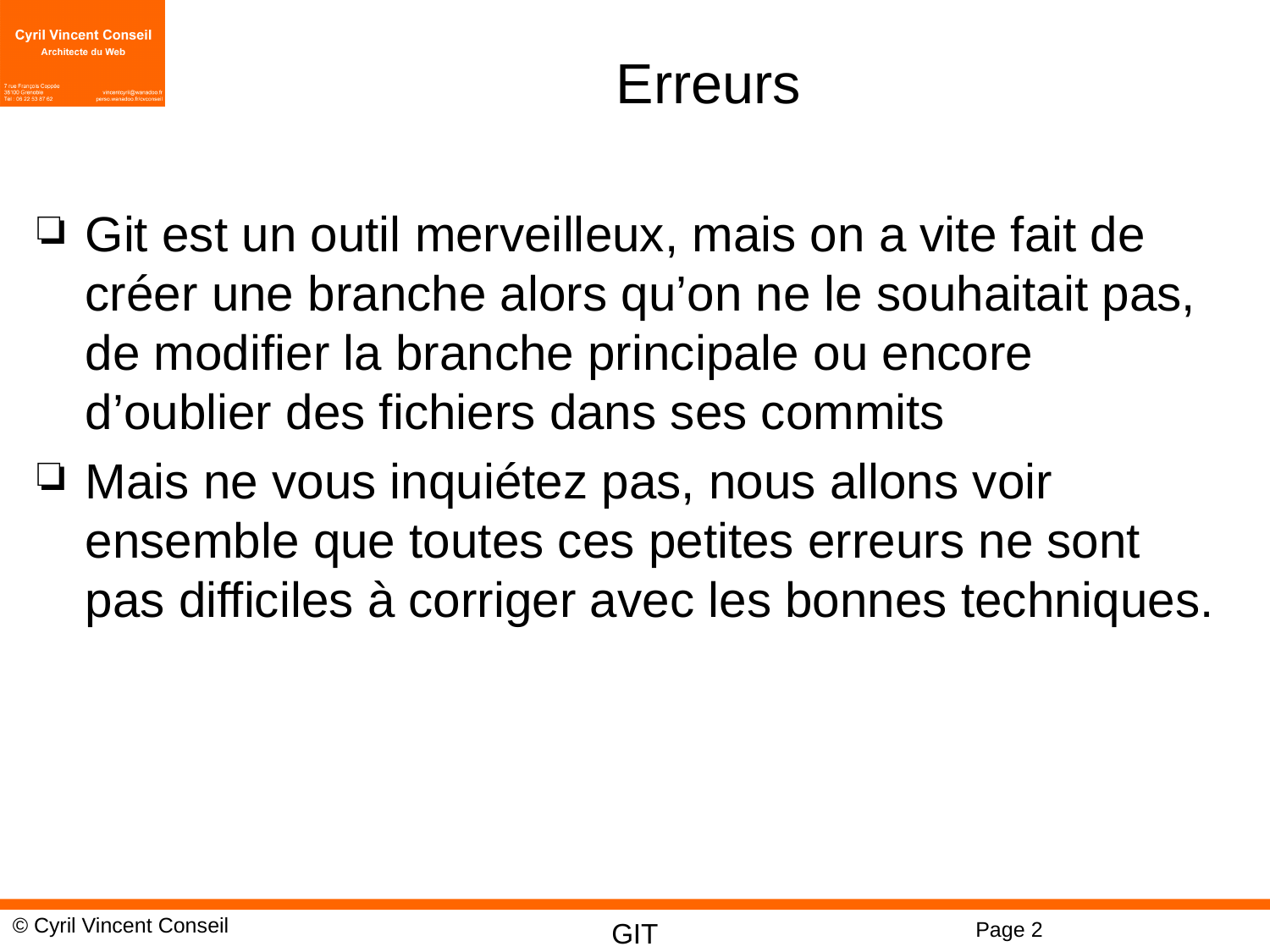

# Erreurs
Git est un outil merveilleux, mais on a vite fait de créer une branche alors qu’on ne le souhaitait pas, de modifier la branche principale ou encore d’oublier des fichiers dans ses commits
Mais ne vous inquiétez pas, nous allons voir ensemble que toutes ces petites erreurs ne sont pas difficiles à corriger avec les bonnes techniques.